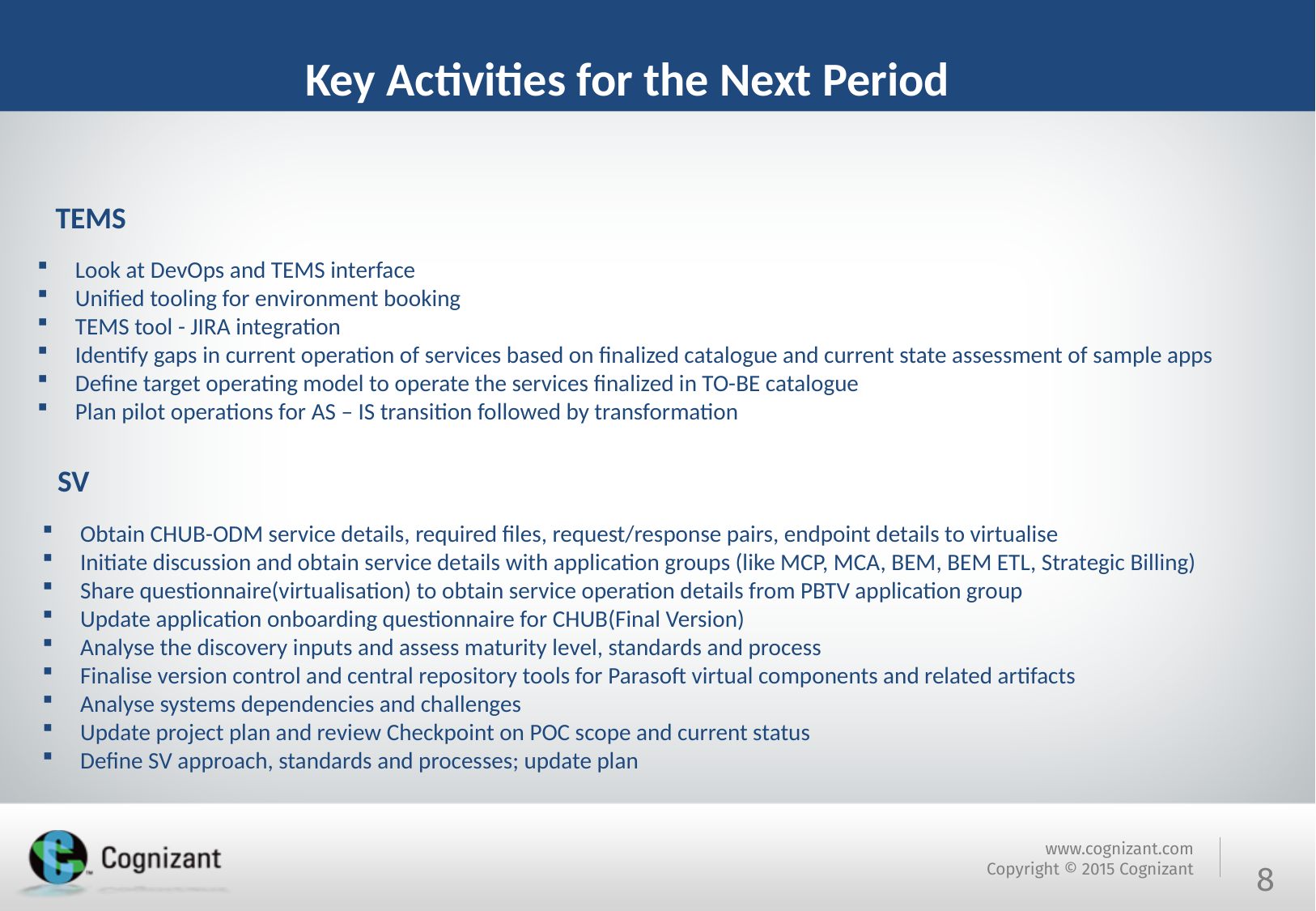

# Key Activities for the Next Period
TEMS
Look at DevOps and TEMS interface
Unified tooling for environment booking
TEMS tool - JIRA integration
Identify gaps in current operation of services based on finalized catalogue and current state assessment of sample apps
Define target operating model to operate the services finalized in TO-BE catalogue
Plan pilot operations for AS – IS transition followed by transformation
SV
Obtain CHUB-ODM service details, required files, request/response pairs, endpoint details to virtualise
Initiate discussion and obtain service details with application groups (like MCP, MCA, BEM, BEM ETL, Strategic Billing)
Share questionnaire(virtualisation) to obtain service operation details from PBTV application group
Update application onboarding questionnaire for CHUB(Final Version)
Analyse the discovery inputs and assess maturity level, standards and process
Finalise version control and central repository tools for Parasoft virtual components and related artifacts
Analyse systems dependencies and challenges
Update project plan and review Checkpoint on POC scope and current status
Define SV approach, standards and processes; update plan